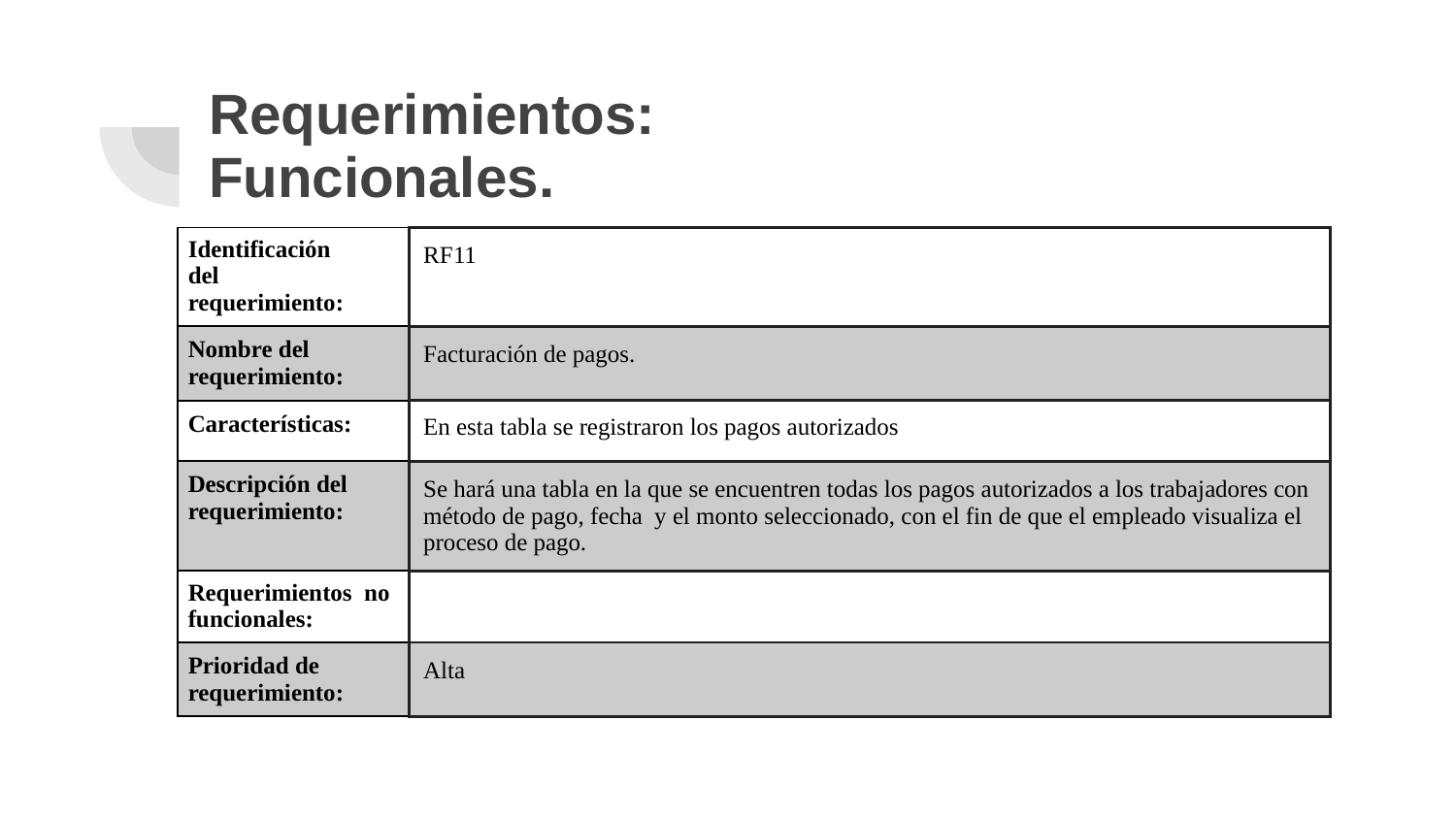

# Requerimientos:
Funcionales.
| Identificación del requerimiento: | RF11 |
| --- | --- |
| Nombre del requerimiento: | Facturación de pagos. |
| Características: | En esta tabla se registraron los pagos autorizados |
| Descripción del requerimiento: | Se hará una tabla en la que se encuentren todas los pagos autorizados a los trabajadores con método de pago, fecha y el monto seleccionado, con el fin de que el empleado visualiza el proceso de pago. |
| Requerimientos no funcionales: |  |
| Prioridad de requerimiento: | Alta |